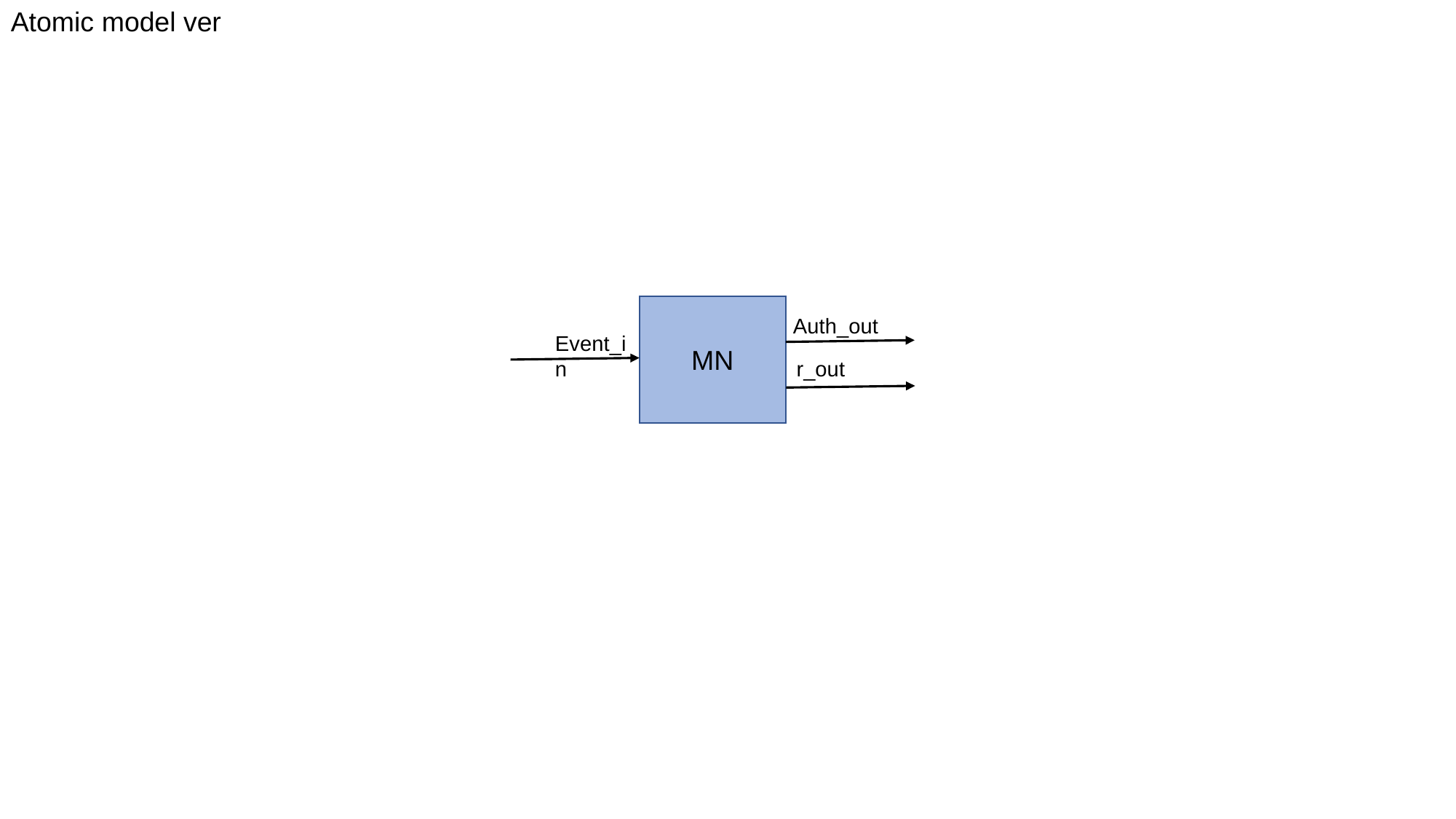

Atomic model ver

Auth_out
Event_in
MN
r_out